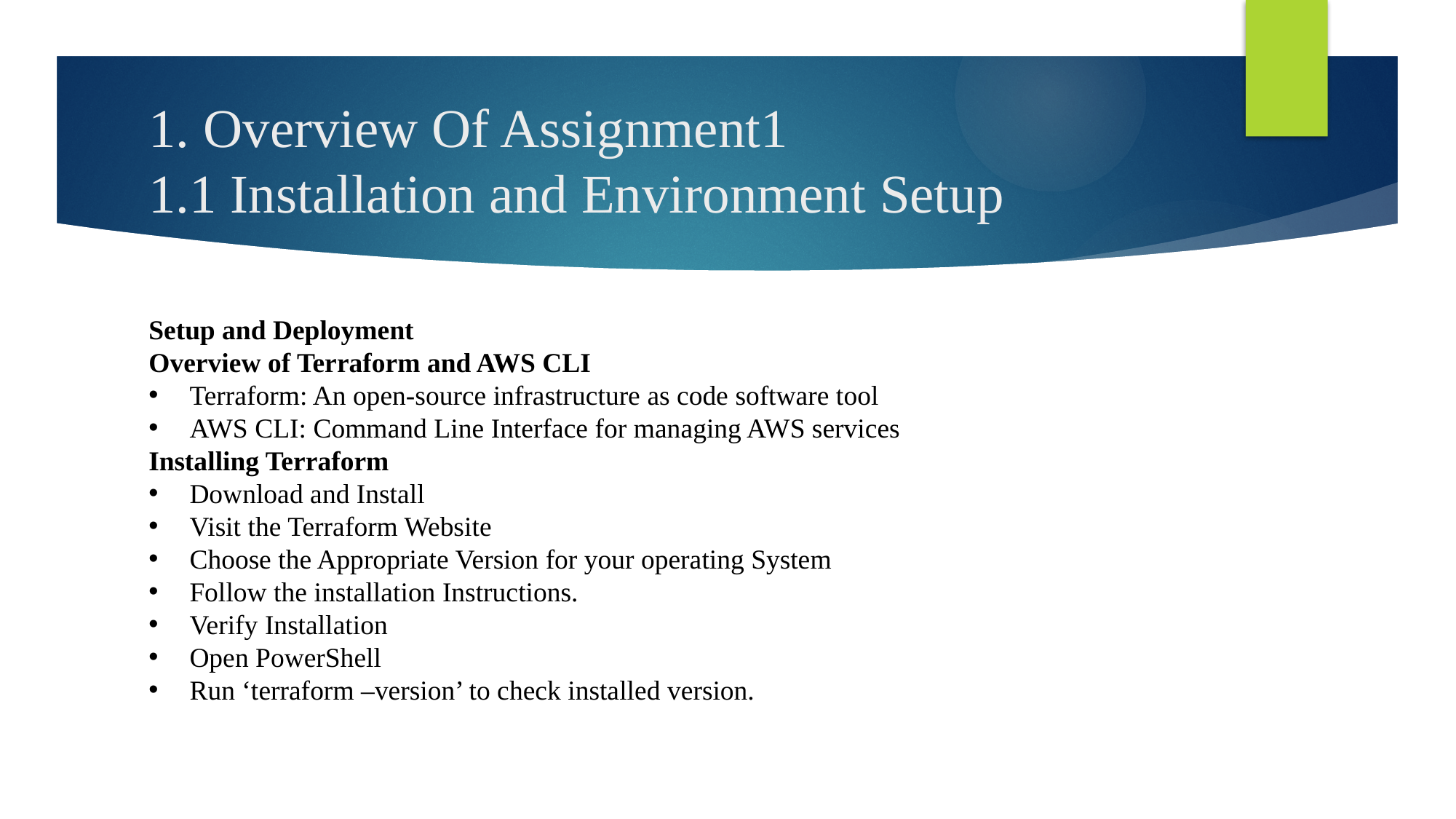

# 1. Overview Of Assignment1 1.1 Installation and Environment Setup
Setup and Deployment
Overview of Terraform and AWS CLI
Terraform: An open-source infrastructure as code software tool
AWS CLI: Command Line Interface for managing AWS services
Installing Terraform
Download and Install
Visit the Terraform Website
Choose the Appropriate Version for your operating System
Follow the installation Instructions.
Verify Installation
Open PowerShell
Run ‘terraform –version’ to check installed version.